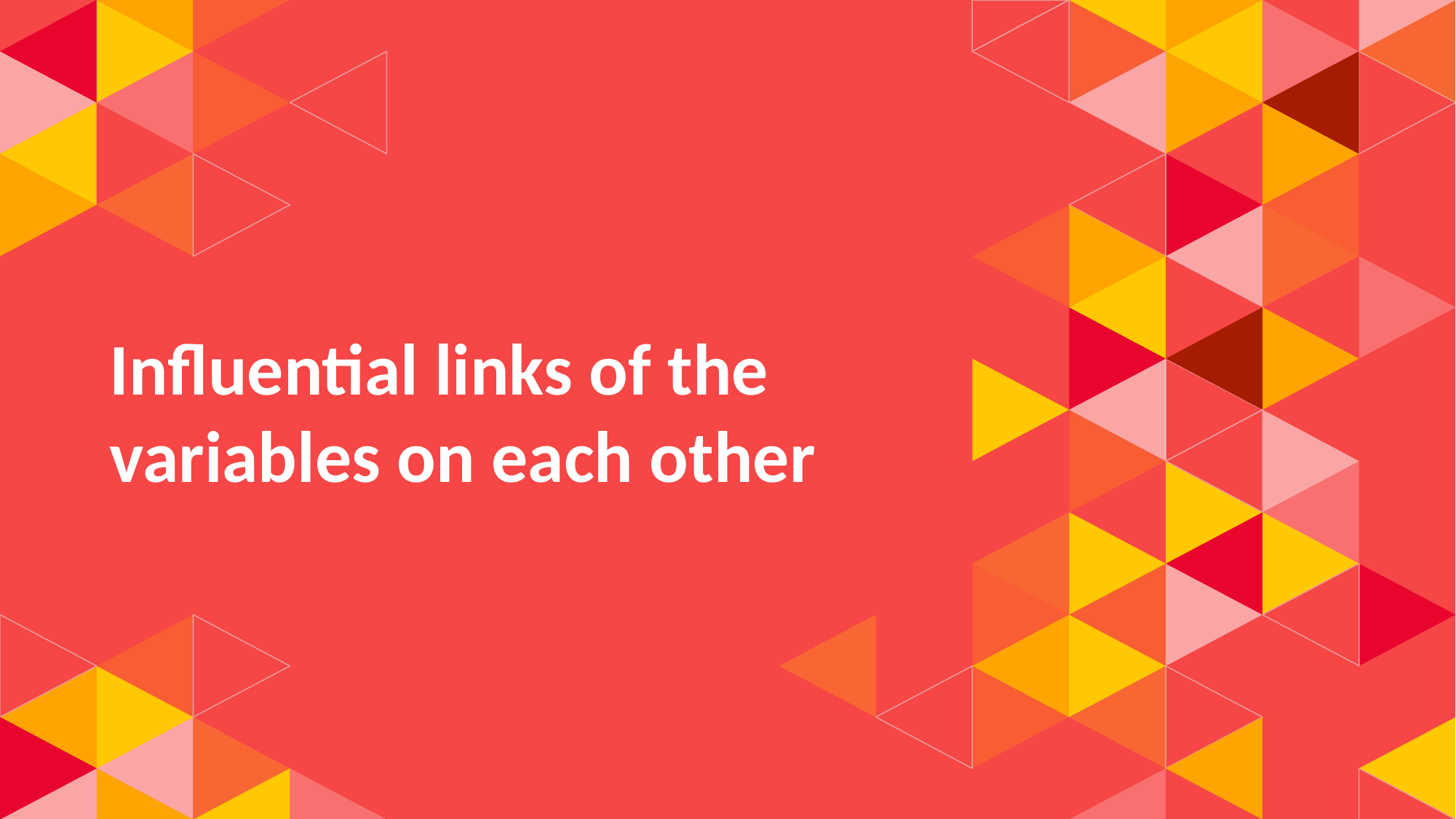

# Influential links of the variables on each other